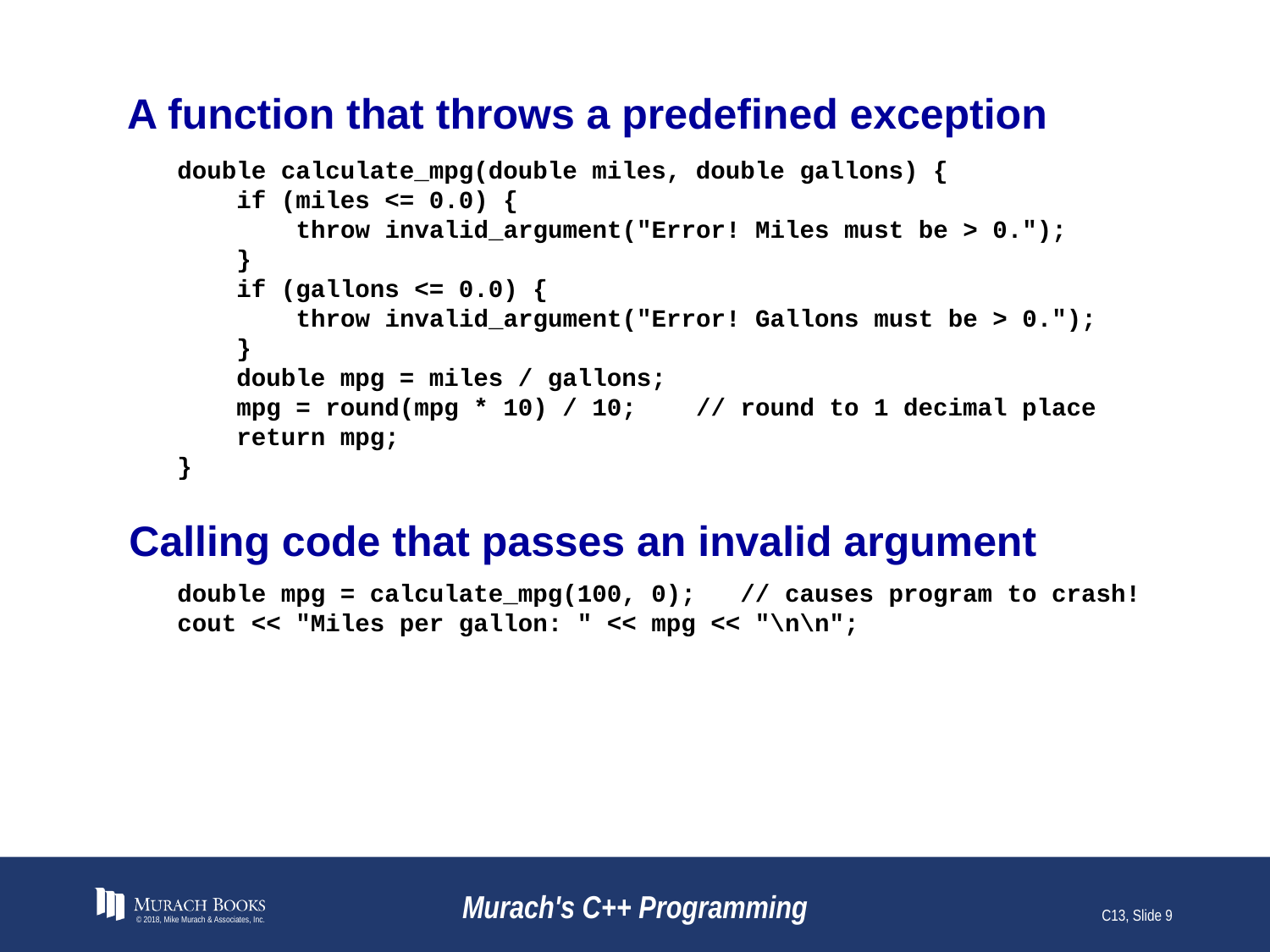

# A function that throws a predefined exception
double calculate_mpg(double miles, double gallons) {
    if (miles <= 0.0) {
        throw invalid_argument("Error! Miles must be > 0.");
    }
    if (gallons <= 0.0) {
        throw invalid_argument("Error! Gallons must be > 0.");
    }
    double mpg = miles / gallons;
    mpg = round(mpg * 10) / 10;    // round to 1 decimal place
    return mpg;
}
Calling code that passes an invalid argument
double mpg = calculate_mpg(100, 0);   // causes program to crash!
cout << "Miles per gallon: " << mpg << "\n\n";
© 2018, Mike Murach & Associates, Inc.
Murach's C++ Programming

C13, Slide 9